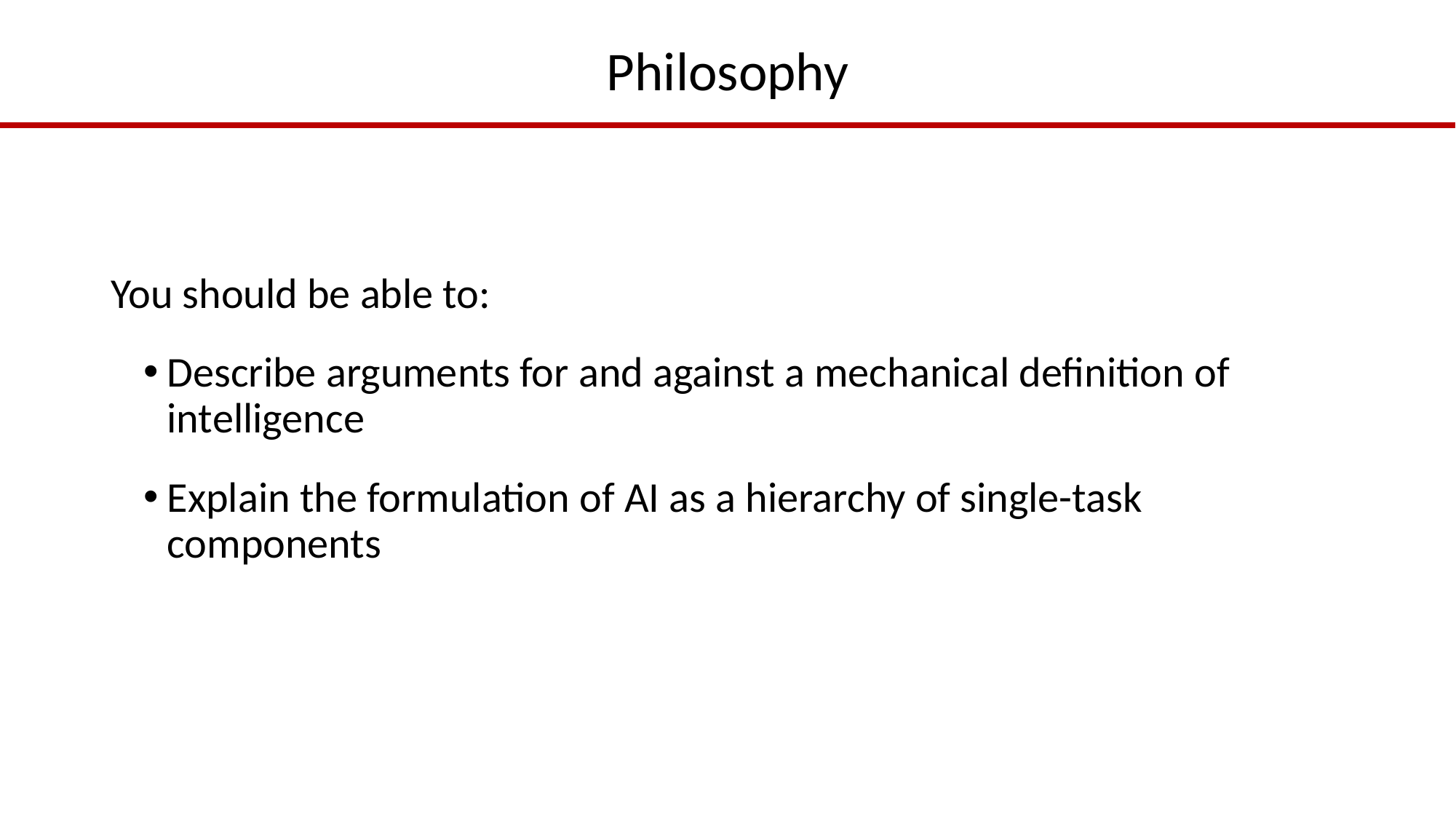

# Philosophy
You should be able to:
Describe arguments for and against a mechanical definition of intelligence
Explain the formulation of AI as a hierarchy of single-task components